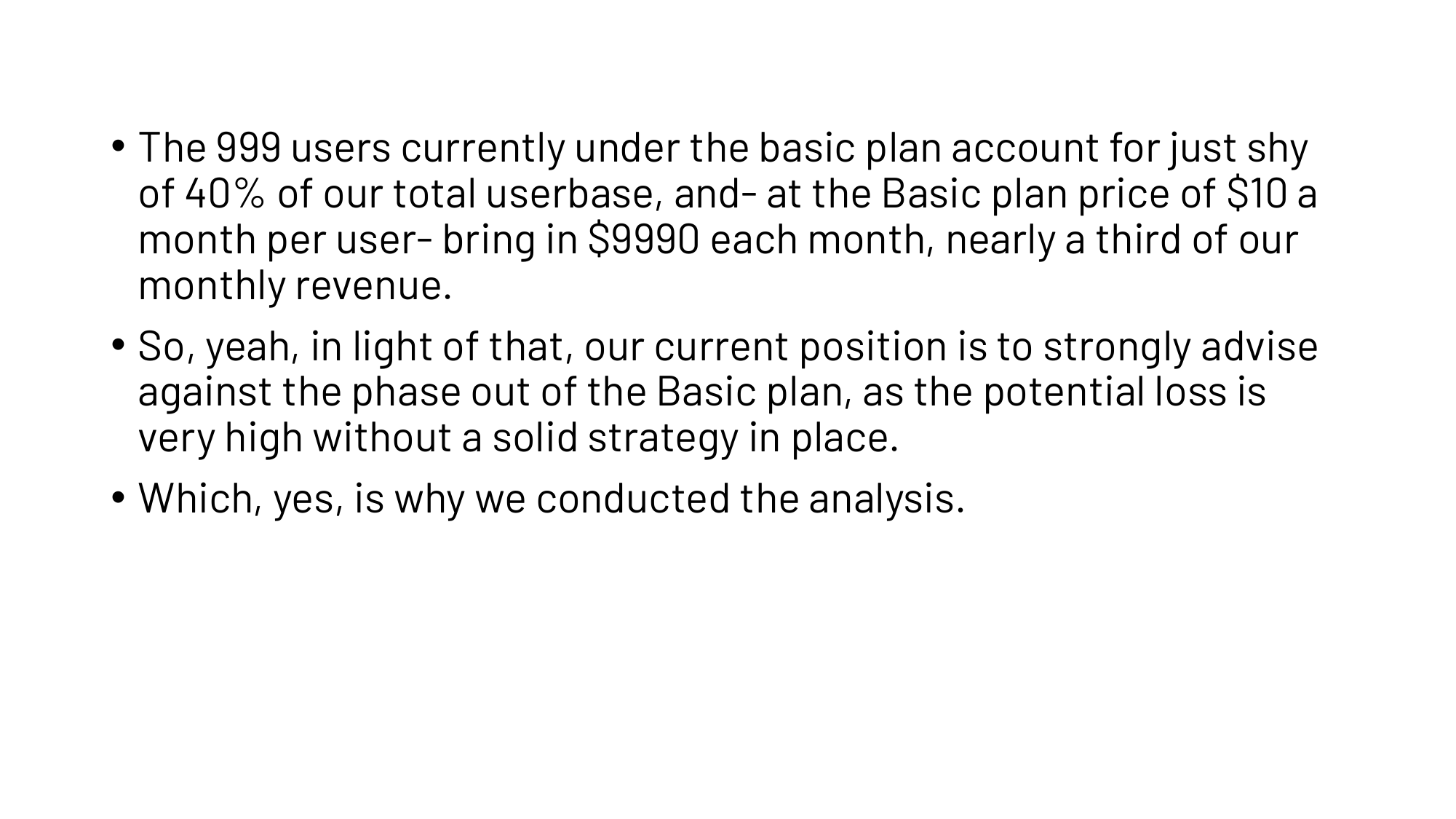

The 999 users currently under the basic plan account for just shy of 40% of our total userbase, and- at the Basic plan price of $10 a month per user- bring in $9990 each month, nearly a third of our monthly revenue.
So, yeah, in light of that, our current position is to strongly advise against the phase out of the Basic plan, as the potential loss is very high without a solid strategy in place.
Which, yes, is why we conducted the analysis.